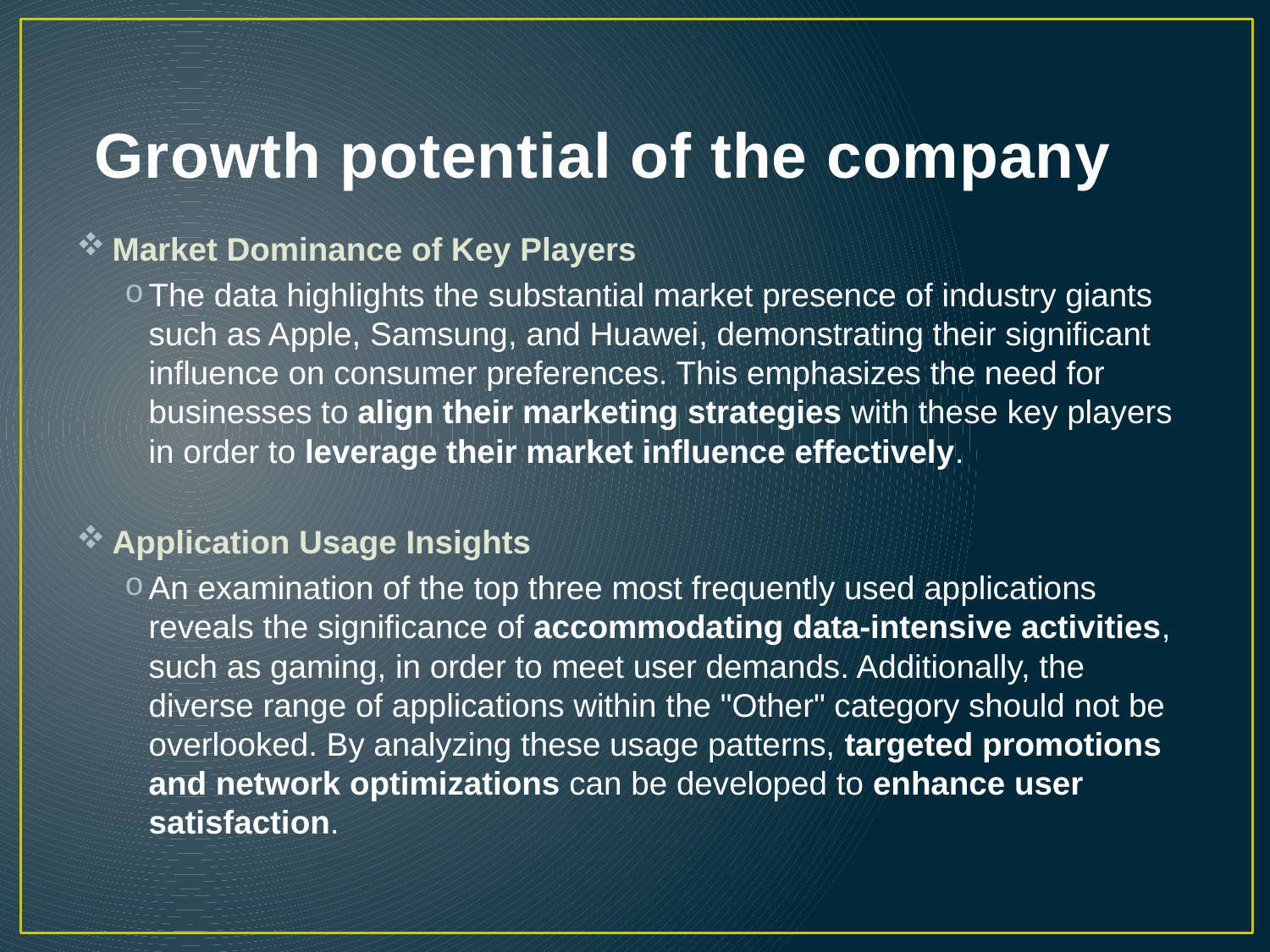

# Growth potential of the company
Market Dominance of Key Players
The data highlights the substantial market presence of industry giants such as Apple, Samsung, and Huawei, demonstrating their significant influence on consumer preferences. This emphasizes the need for businesses to align their marketing strategies with these key players in order to leverage their market influence effectively.

Application Usage Insights
An examination of the top three most frequently used applications reveals the significance of accommodating data-intensive activities, such as gaming, in order to meet user demands. Additionally, the diverse range of applications within the "Other" category should not be overlooked. By analyzing these usage patterns, targeted promotions and network optimizations can be developed to enhance user satisfaction.